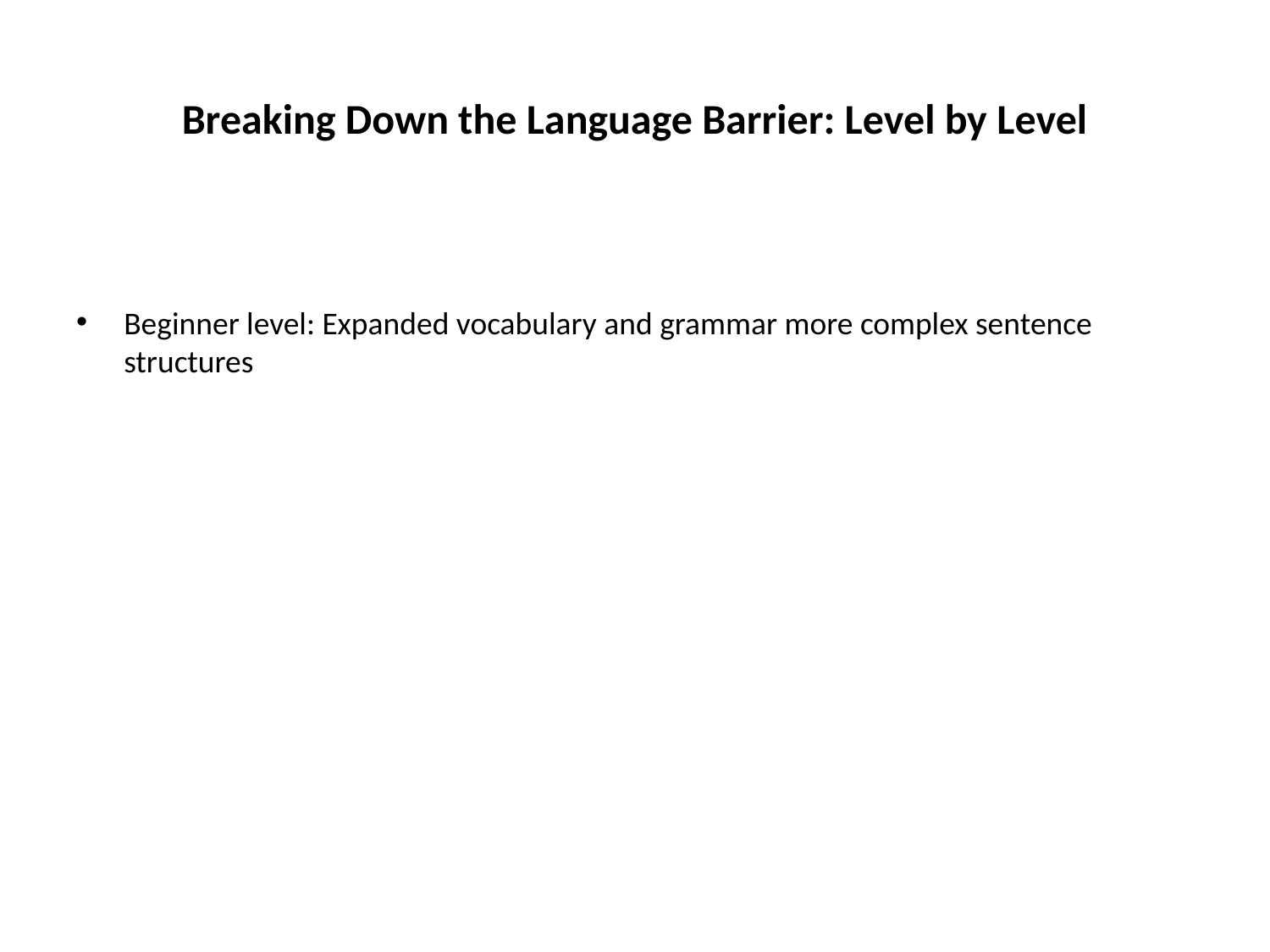

# Breaking Down the Language Barrier: Level by Level

Beginner level: Expanded vocabulary and grammar more complex sentence structures